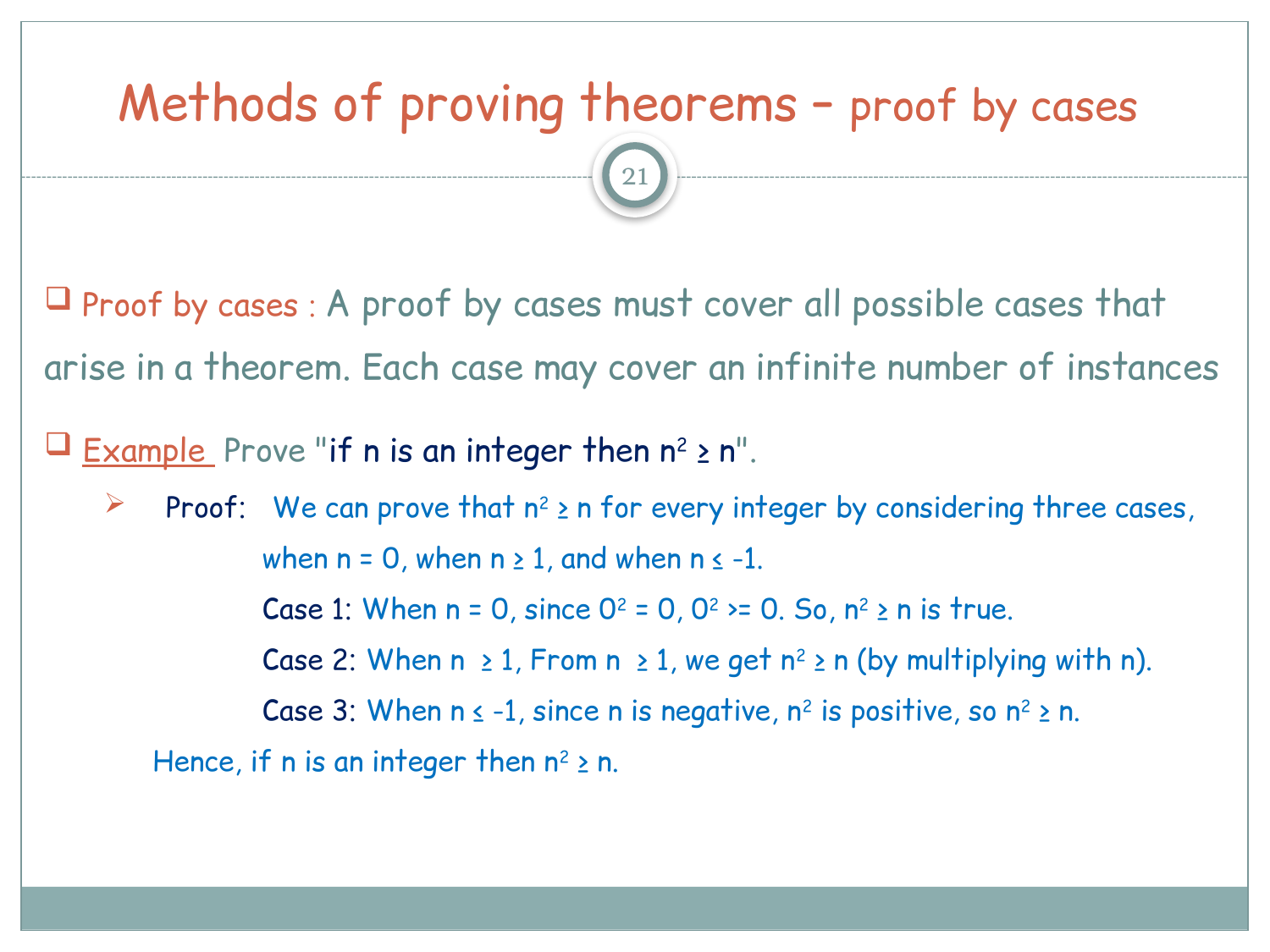

# Methods of proving theorems – proof by cases
21
 Proof by cases : A proof by cases must cover all possible cases that arise in a theorem. Each case may cover an infinite number of instances
 Example  Prove "if n is an integer then n2 ≥ n".
  Proof:   We can prove that n2 ≥ n for every integer by considering three cases,
             when n = 0, when n ≥ 1, and when n ≤ -1.
	             Case 1: When n = 0, since 02 = 0, 02 >= 0. So, n2 ≥ n is true.
	             Case 2: When n  ≥ 1, From n  ≥ 1, we get n2 ≥ n (by multiplying with n).
	             Case 3: When n ≤ -1, since n is negative, n2 is positive, so n2 ≥ n.
	Hence, if n is an integer then n2 ≥ n.